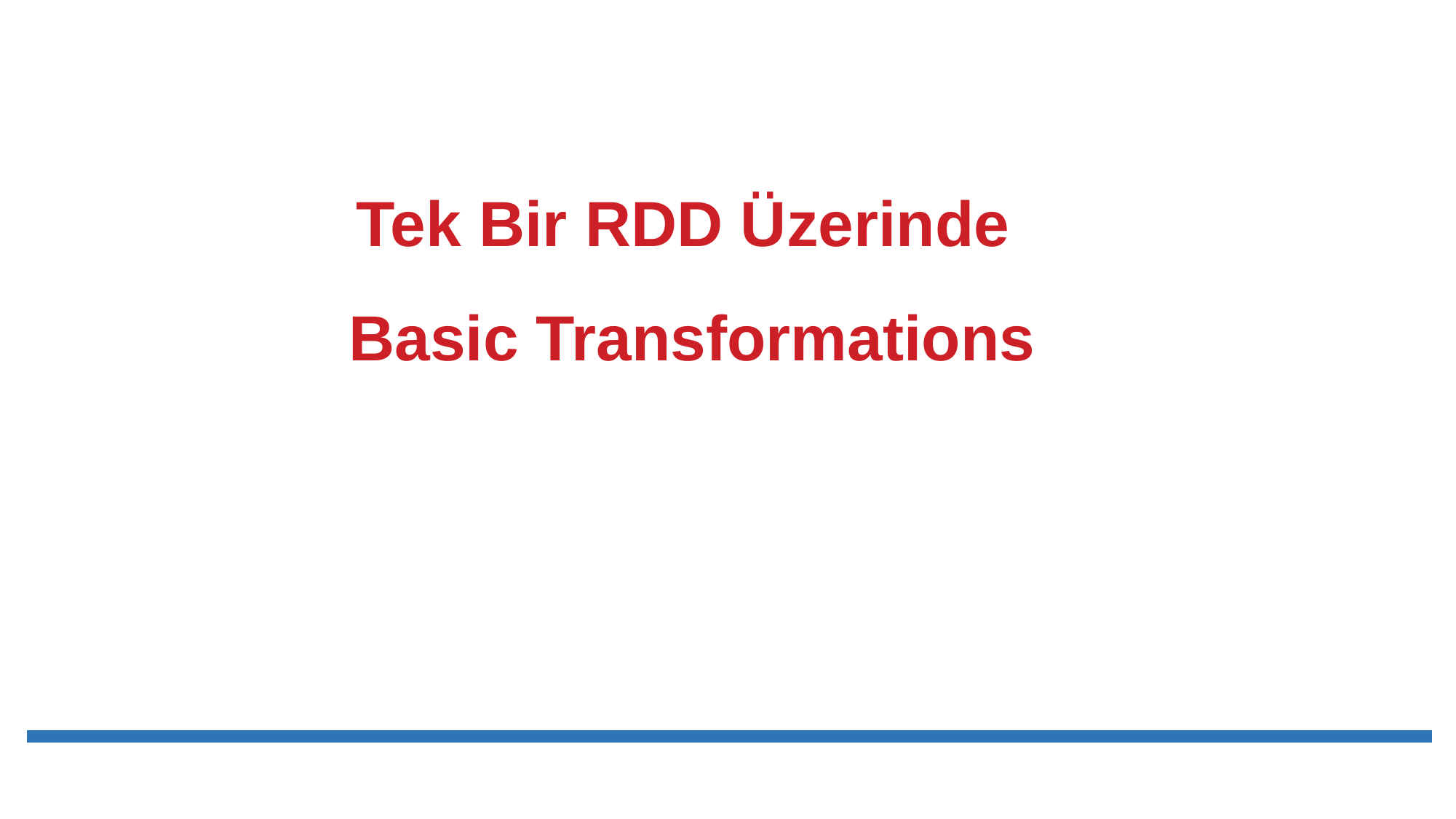

# Tek Bir RDD Üzerinde Basic Transformations